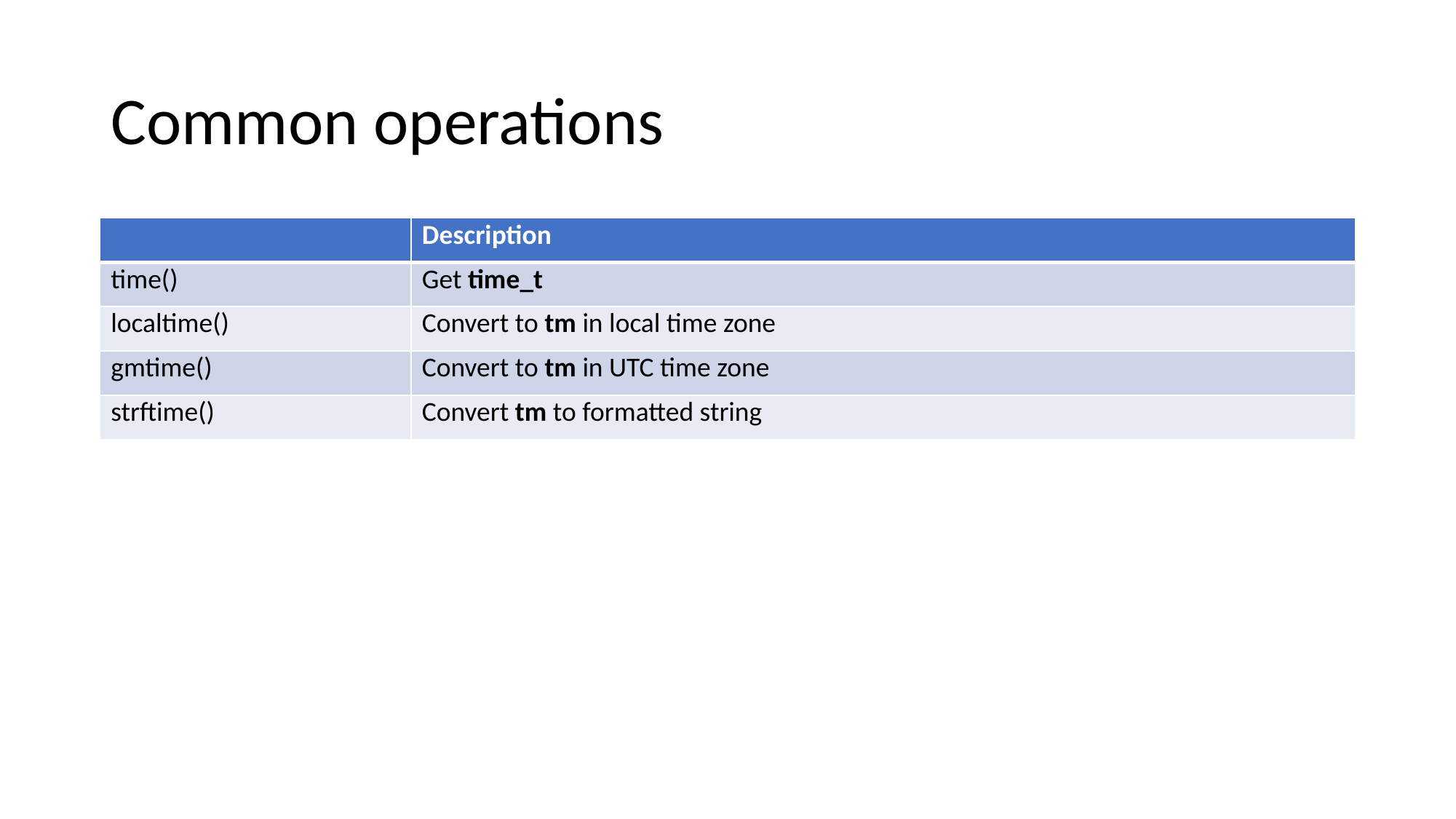

# Common operations
|  | Description |
| --- | --- |
| time() | Get time\_t |
| localtime() | Convert to tm in local time zone |
| gmtime() | Convert to tm in UTC time zone |
| strftime() | Convert tm to formatted string |